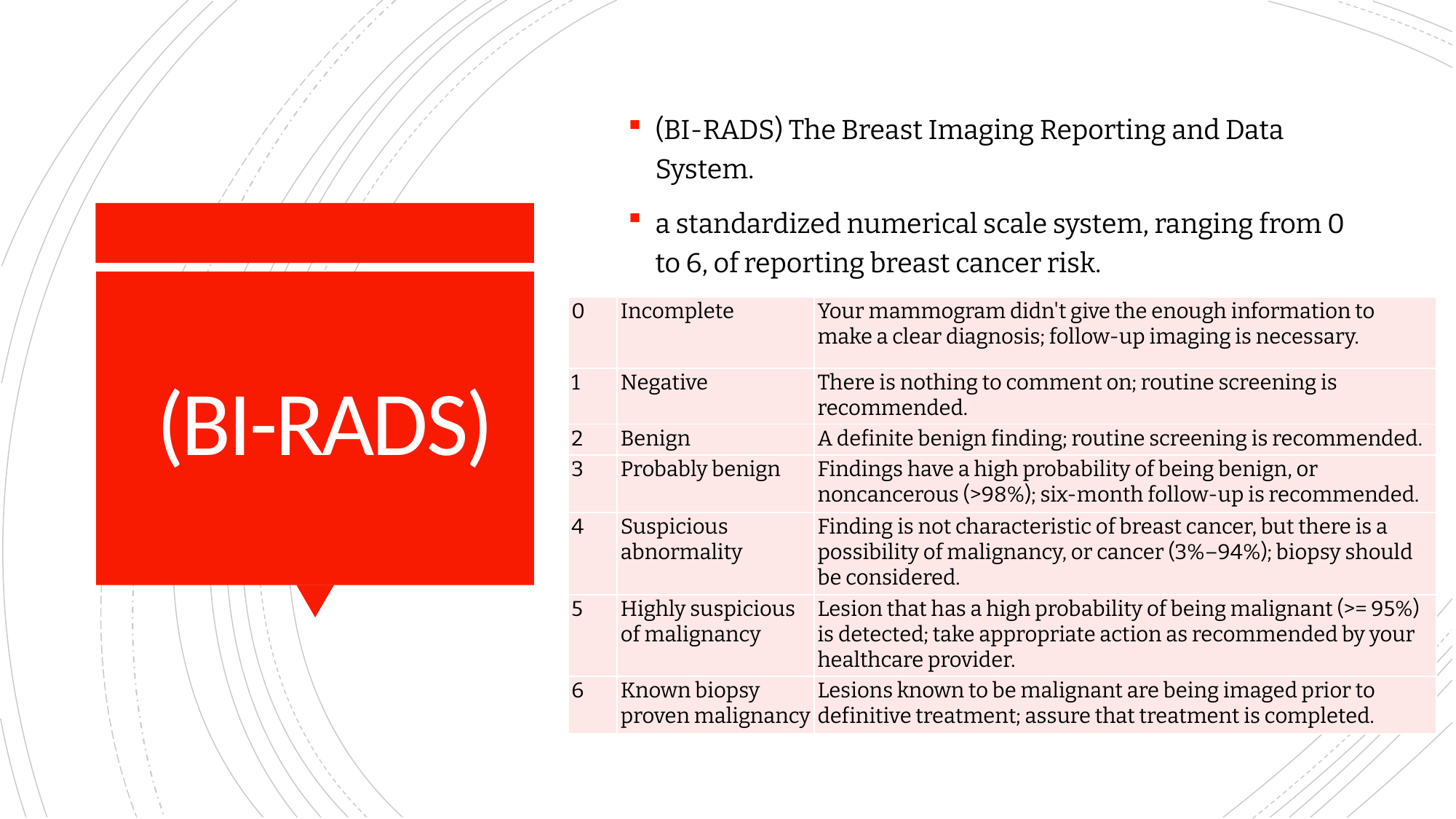

(BI-RADS) The Breast Imaging Reporting and Data System.
a standardized numerical scale system, ranging from 0 to 6, of reporting breast cancer risk.

# (BI-RADS)
| 0 | Incomplete | Your mammogram didn't give the enough information to make a clear diagnosis; follow-up imaging is necessary. |
| --- | --- | --- |
| 1 | Negative | There is nothing to comment on; routine screening is recommended. |
| 2 | Benign | A definite benign finding; routine screening is recommended. |
| 3 | Probably benign | Findings have a high probability of being benign, or noncancerous (>98%); six-month follow-up is recommended. |
| 4 | Suspicious abnormality | Finding is not characteristic of breast cancer, but there is a possibility of malignancy, or cancer (3%–94%); biopsy should be considered. |
| 5 | Highly suspicious of malignancy | Lesion that has a high probability of being malignant (>= 95%) is detected; take appropriate action as recommended by your healthcare provider. |
| 6 | Known biopsy proven malignancy | Lesions known to be malignant are being imaged prior to definitive treatment; assure that treatment is completed. |